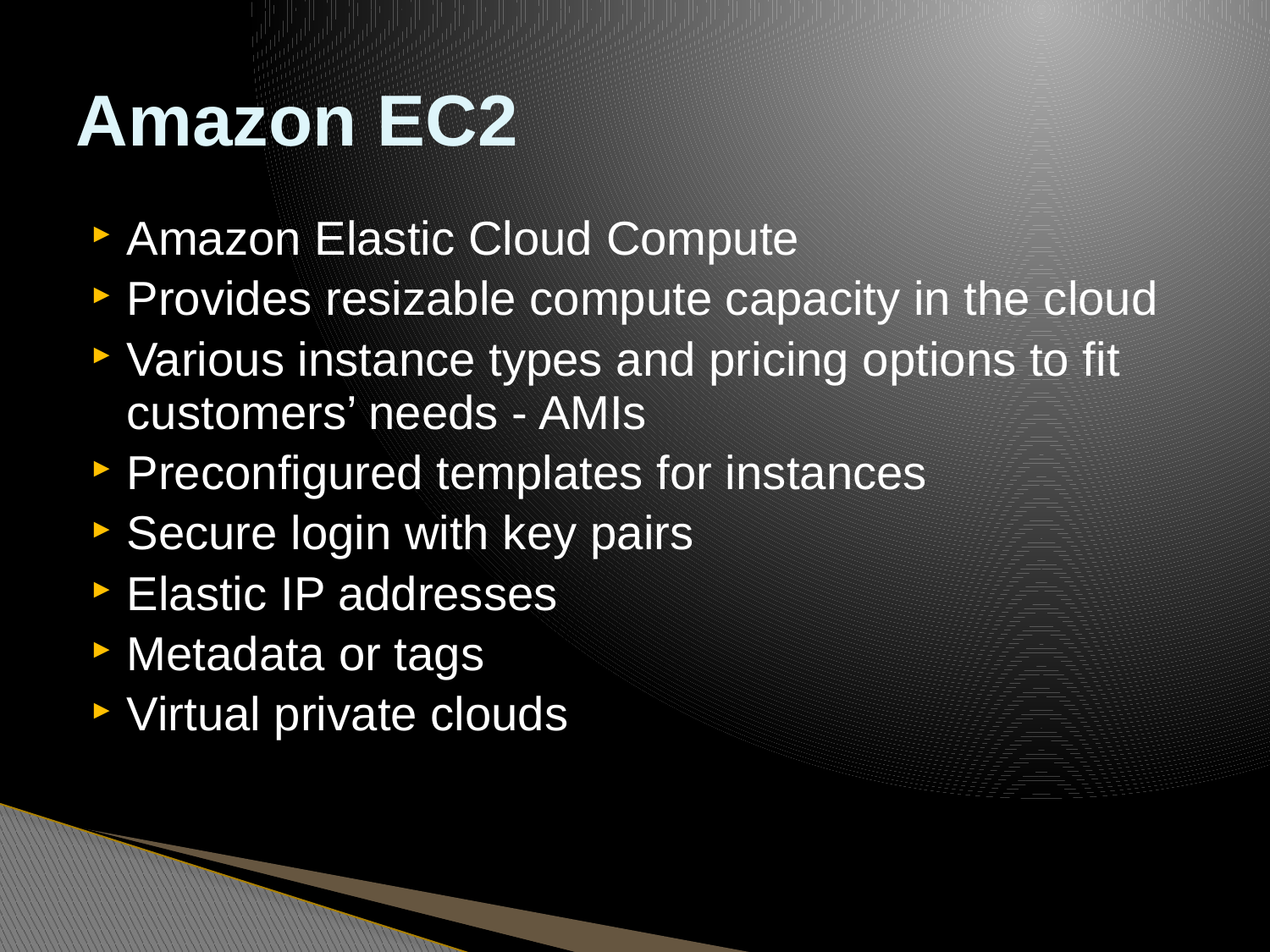

# Amazon EC2
Amazon Elastic Cloud Compute
Provides resizable compute capacity in the cloud
Various instance types and pricing options to fit customers’ needs - AMIs
Preconfigured templates for instances
Secure login with key pairs
Elastic IP addresses
Metadata or tags
Virtual private clouds